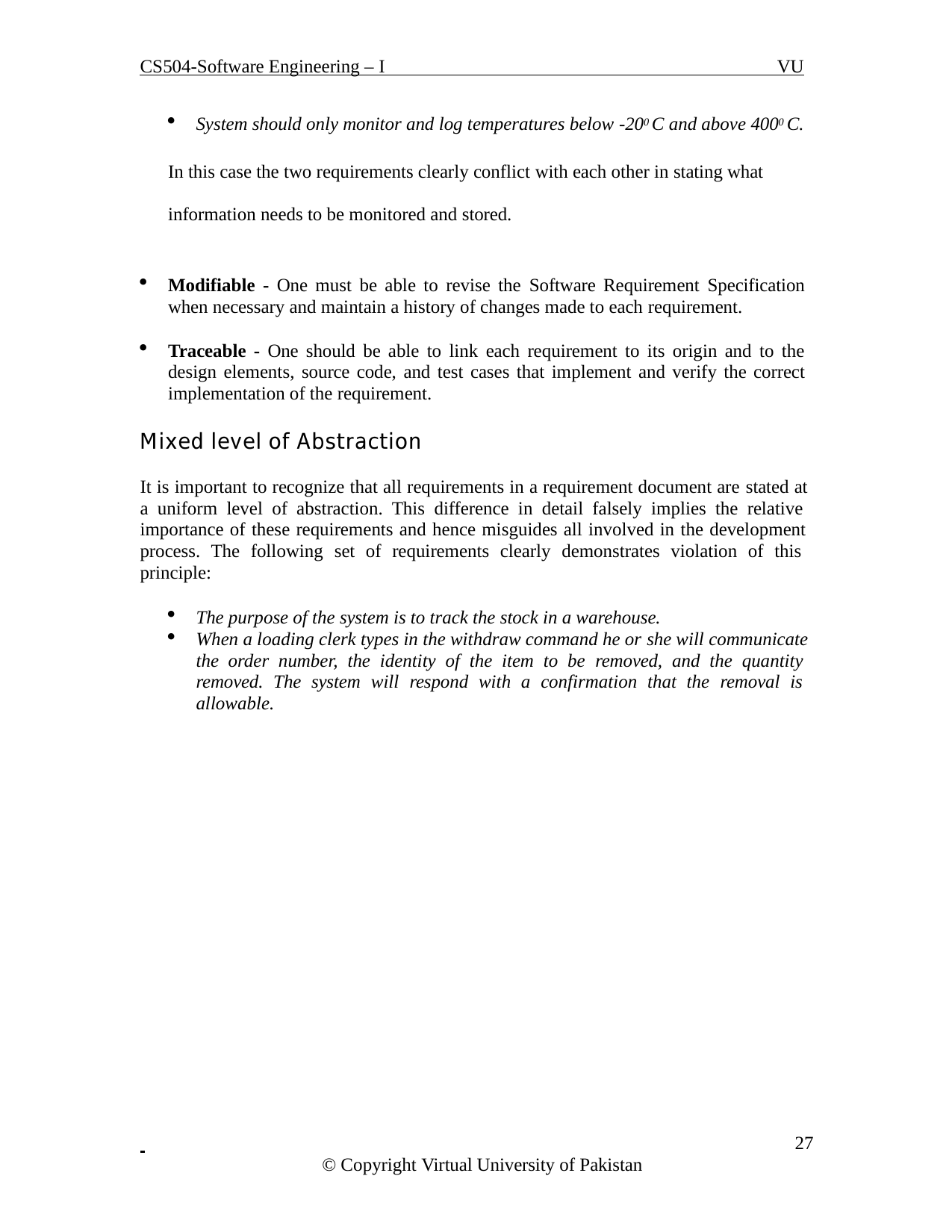

CS504-Software Engineering – I
VU

System should only monitor and log temperatures below -200 C and above 4000 C.
In this case the two requirements clearly conflict with each other in stating what  information needs to be monitored and stored.
Modifiable - One must be able to revise the Software Requirement Specification  when necessary and maintain a history of changes made to each requirement.

Traceable - One should be able to link each requirement to its origin and to the  design elements, source code, and test cases that implement and verify the correct  implementation of the requirement.

Mixed level of Abstraction

It is important to recognize that all requirements in a requirement document are stated at  a uniform level of abstraction. This difference in detail falsely implies the relative  importance of these requirements and hence misguides all involved in the development  process. The following set of requirements clearly demonstrates violation of this  principle:

The purpose of the system is to track the stock in a warehouse.
When a loading clerk types in the withdraw command he or she will communicate  the order number, the identity of the item to be removed, and the quantity  removed. The system will respond with a confirmation that the removal is  allowable.
 	  27
© Copyright Virtual University of Pakistan